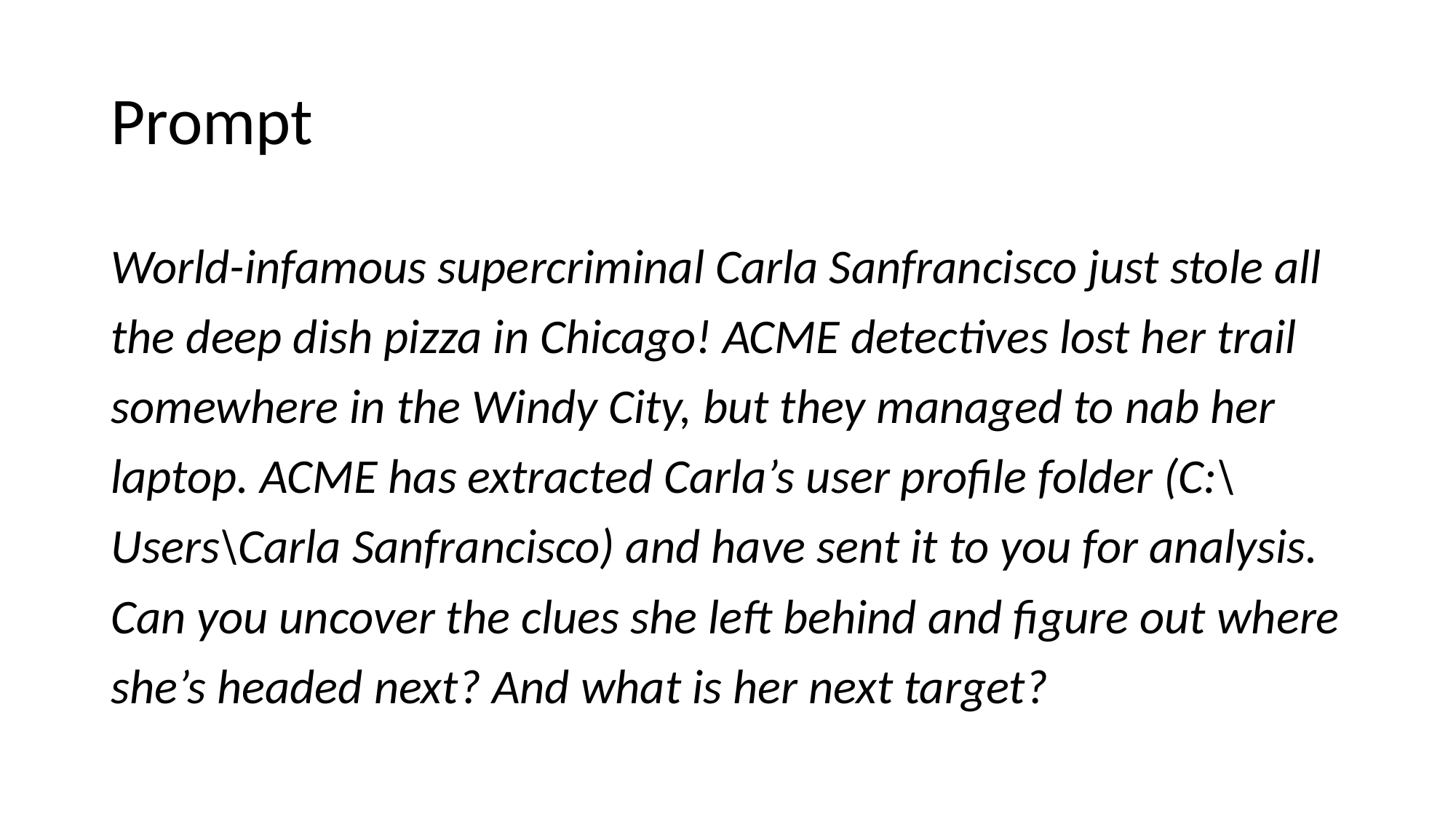

# Prompt
World-infamous supercriminal Carla Sanfrancisco just stole all the deep dish pizza in Chicago! ACME detectives lost her trail somewhere in the Windy City, but they managed to nab her laptop. ACME has extracted Carla’s user profile folder (C:\Users\Carla Sanfrancisco) and have sent it to you for analysis. Can you uncover the clues she left behind and figure out where she’s headed next? And what is her next target?